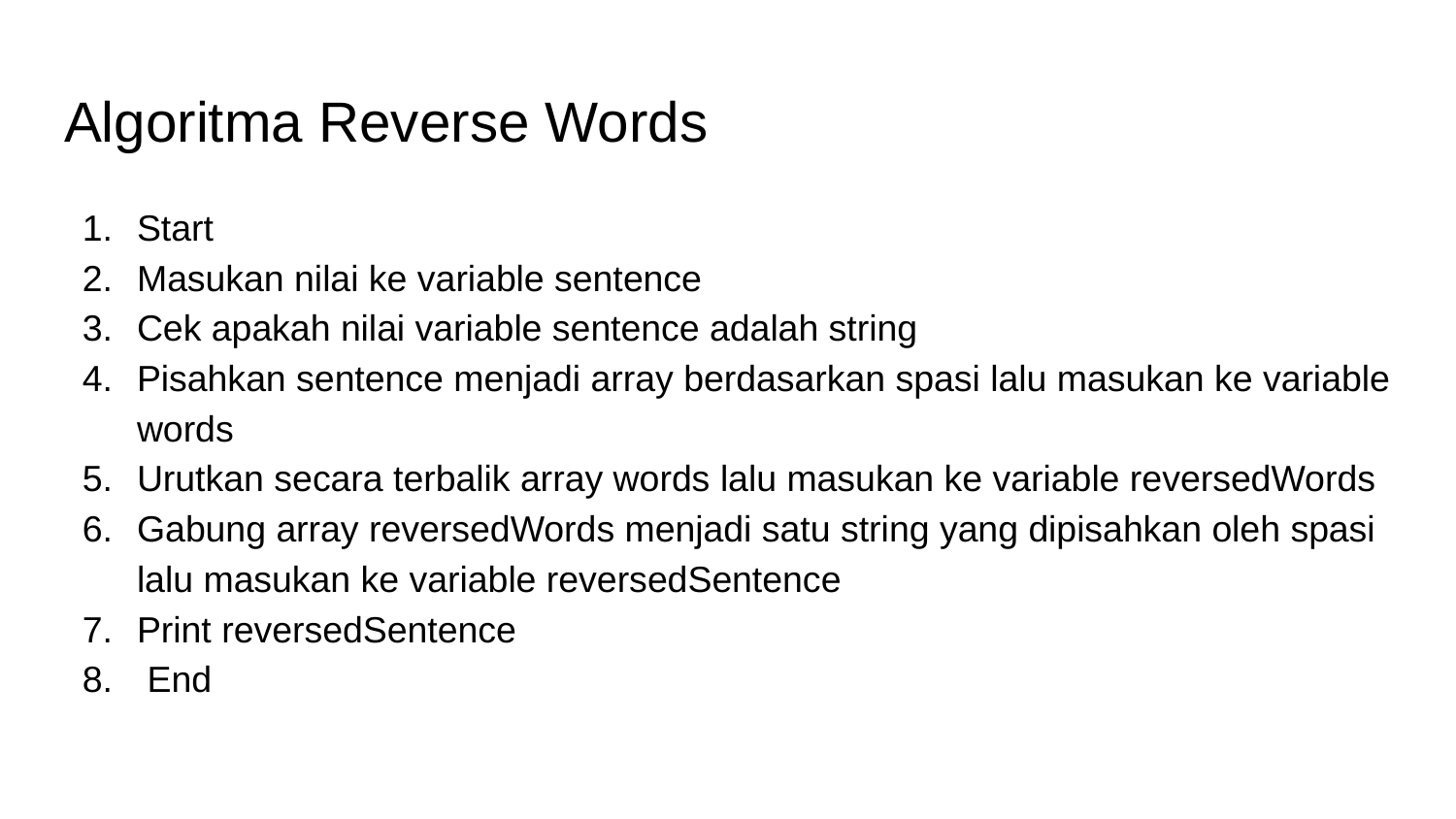

# Algoritma Reverse Words
Start
Masukan nilai ke variable sentence
Cek apakah nilai variable sentence adalah string
Pisahkan sentence menjadi array berdasarkan spasi lalu masukan ke variable words
Urutkan secara terbalik array words lalu masukan ke variable reversedWords
Gabung array reversedWords menjadi satu string yang dipisahkan oleh spasi lalu masukan ke variable reversedSentence
Print reversedSentence
 End